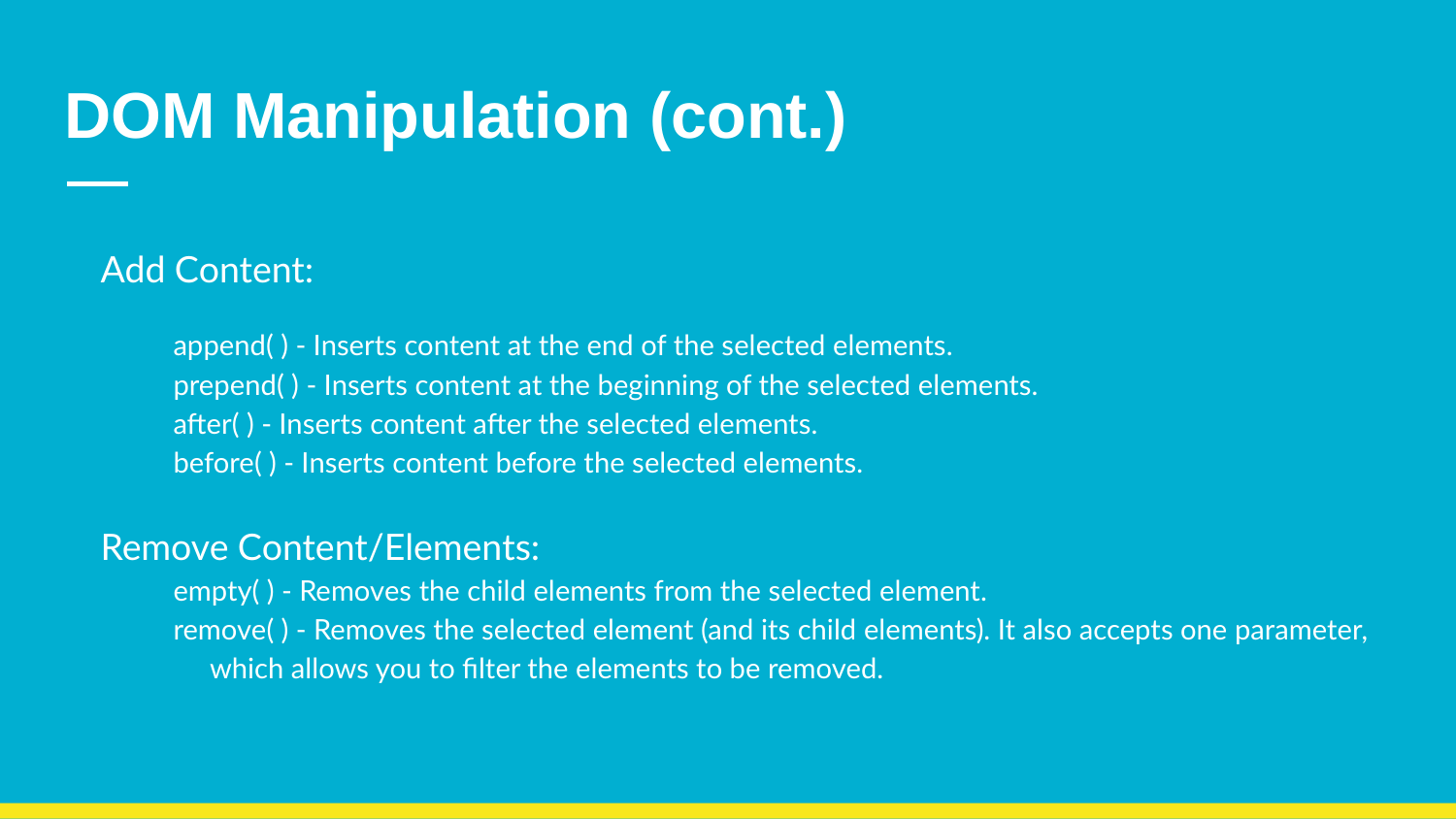

# DOM Manipulation (cont.)
Add Content:
append( ) - Inserts content at the end of the selected elements.
prepend( ) - Inserts content at the beginning of the selected elements.
after( ) - Inserts content after the selected elements.
before( ) - Inserts content before the selected elements.
Remove Content/Elements:
empty( ) - Removes the child elements from the selected element.
remove( ) - Removes the selected element (and its child elements). It also accepts one parameter, which allows you to filter the elements to be removed.